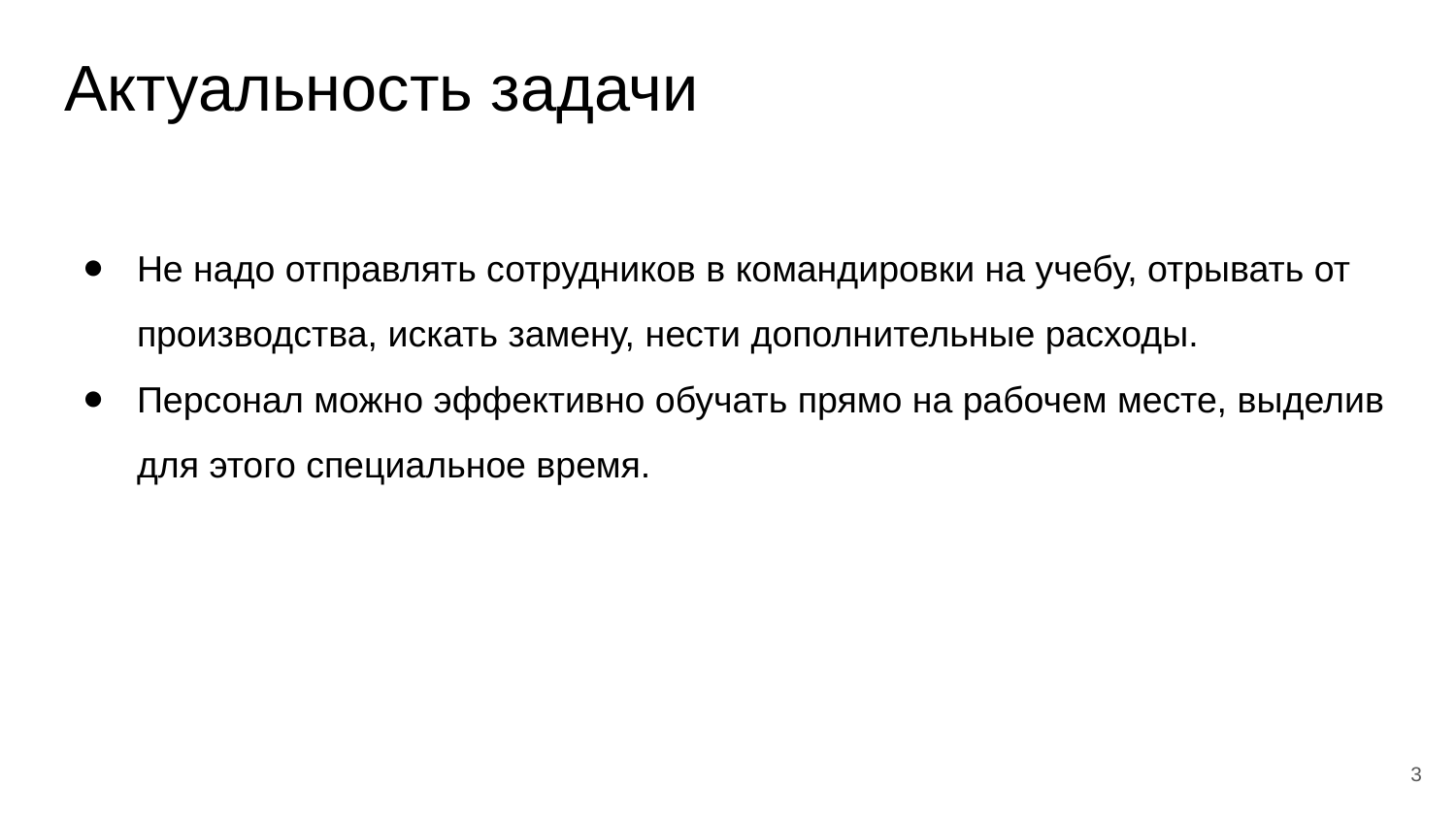

# Актуальность задачи
Не надо отправлять сотрудников в командировки на учебу, отрывать от производства, искать замену, нести дополнительные расходы.
Персонал можно эффективно обучать прямо на рабочем месте, выделив для этого специальное время.
3